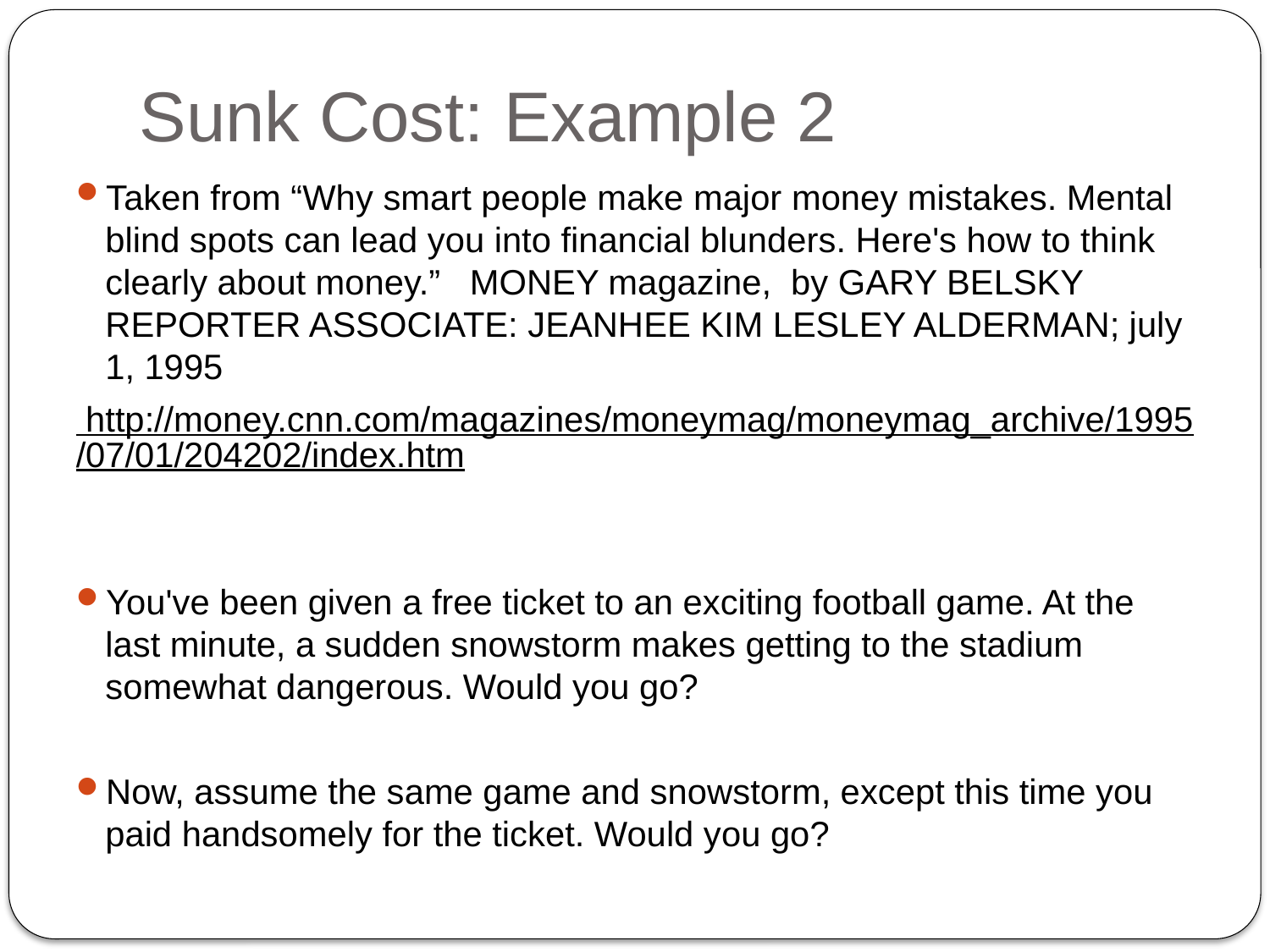

# Sunk Cost: Example 2
Taken from “Why smart people make major money mistakes. Mental blind spots can lead you into financial blunders. Here's how to think clearly about money.”   MONEY magazine,  by GARY BELSKY REPORTER ASSOCIATE: JEANHEE KIM LESLEY ALDERMAN; july 1, 1995
 http://money.cnn.com/magazines/moneymag/moneymag_archive/1995/07/01/204202/index.htm

You've been given a free ticket to an exciting football game. At the last minute, a sudden snowstorm makes getting to the stadium somewhat dangerous. Would you go?

Now, assume the same game and snowstorm, except this time you paid handsomely for the ticket. Would you go?